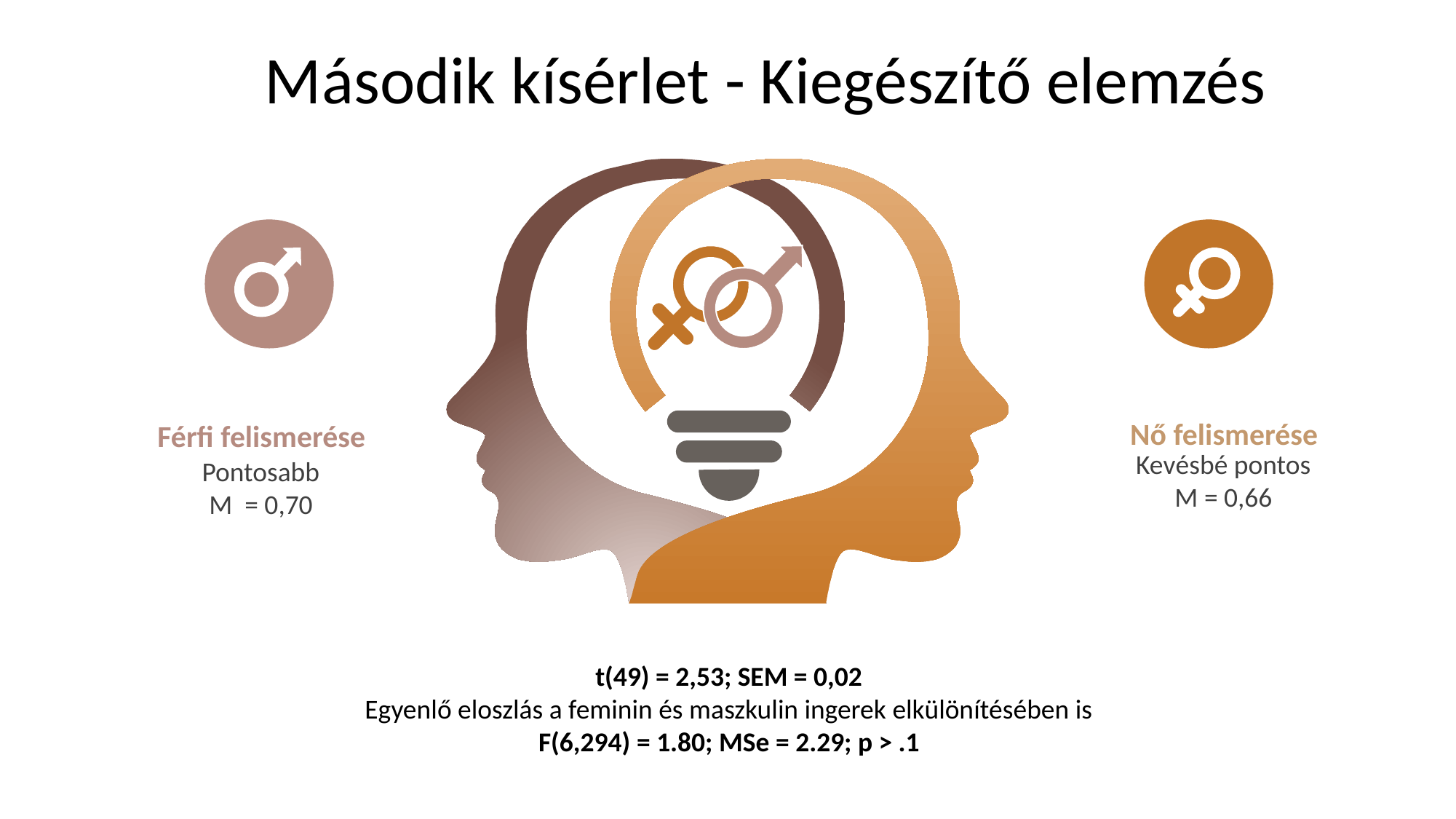

# Második kísérlet - Kiegészítő elemzés

Nő felismerése
Kevésbé pontos
M = 0,66
Férfi felismerése
Pontosabb
M  = 0,70
t(49) = 2,53; SEM = 0,02
Egyenlő eloszlás a feminin és maszkulin ingerek elkülönítésében is
F(6,294) = 1.80; MSe = 2.29; p > .1